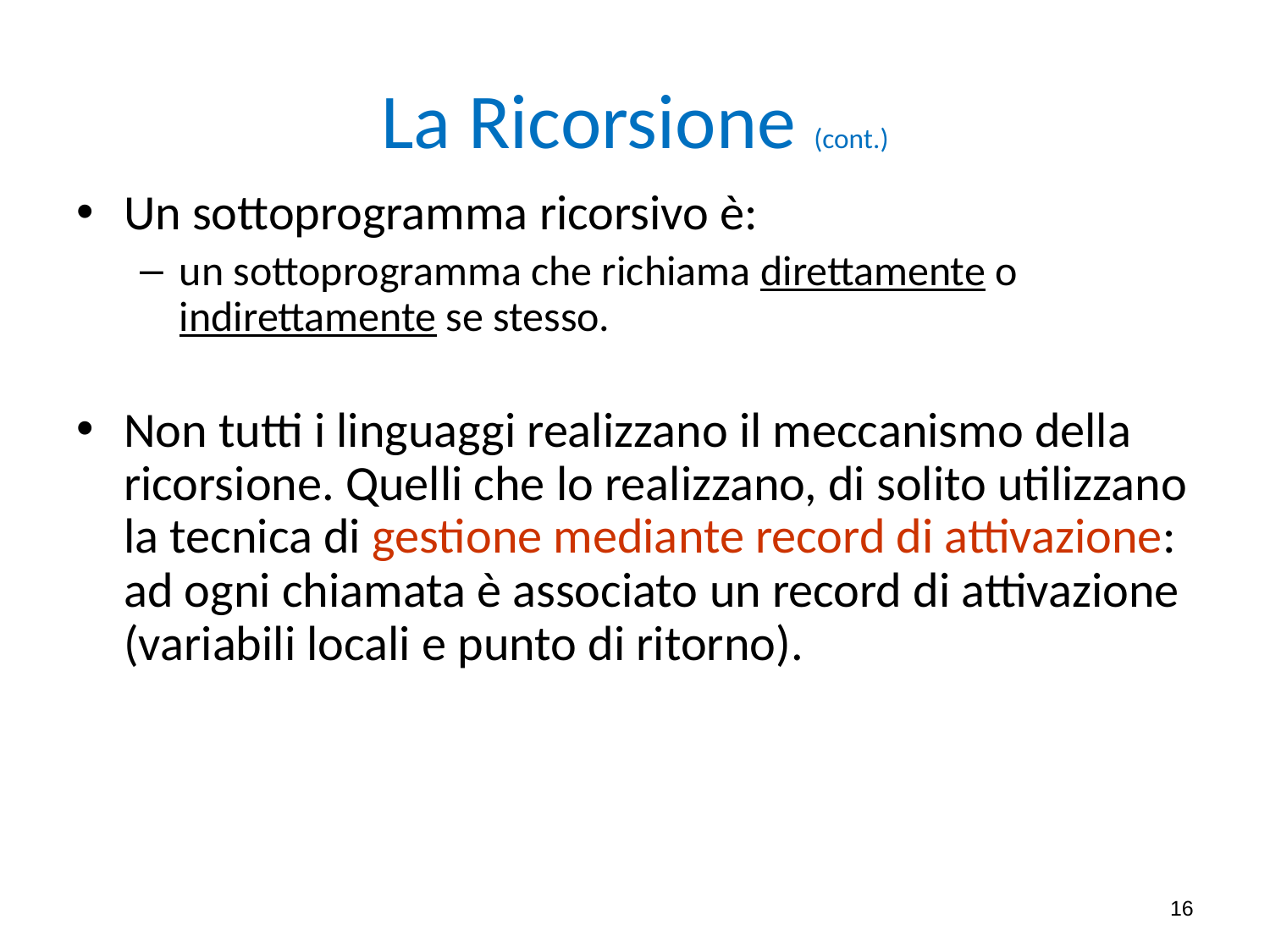

# La Ricorsione (cont.)
Un sottoprogramma ricorsivo è:
un sottoprogramma che richiama direttamente o indirettamente se stesso.

Non tutti i linguaggi realizzano il meccanismo della ricorsione. Quelli che lo realizzano, di solito utilizzano la tecnica di gestione mediante record di attivazione: ad ogni chiamata è associato un record di attivazione (variabili locali e punto di ritorno).
16